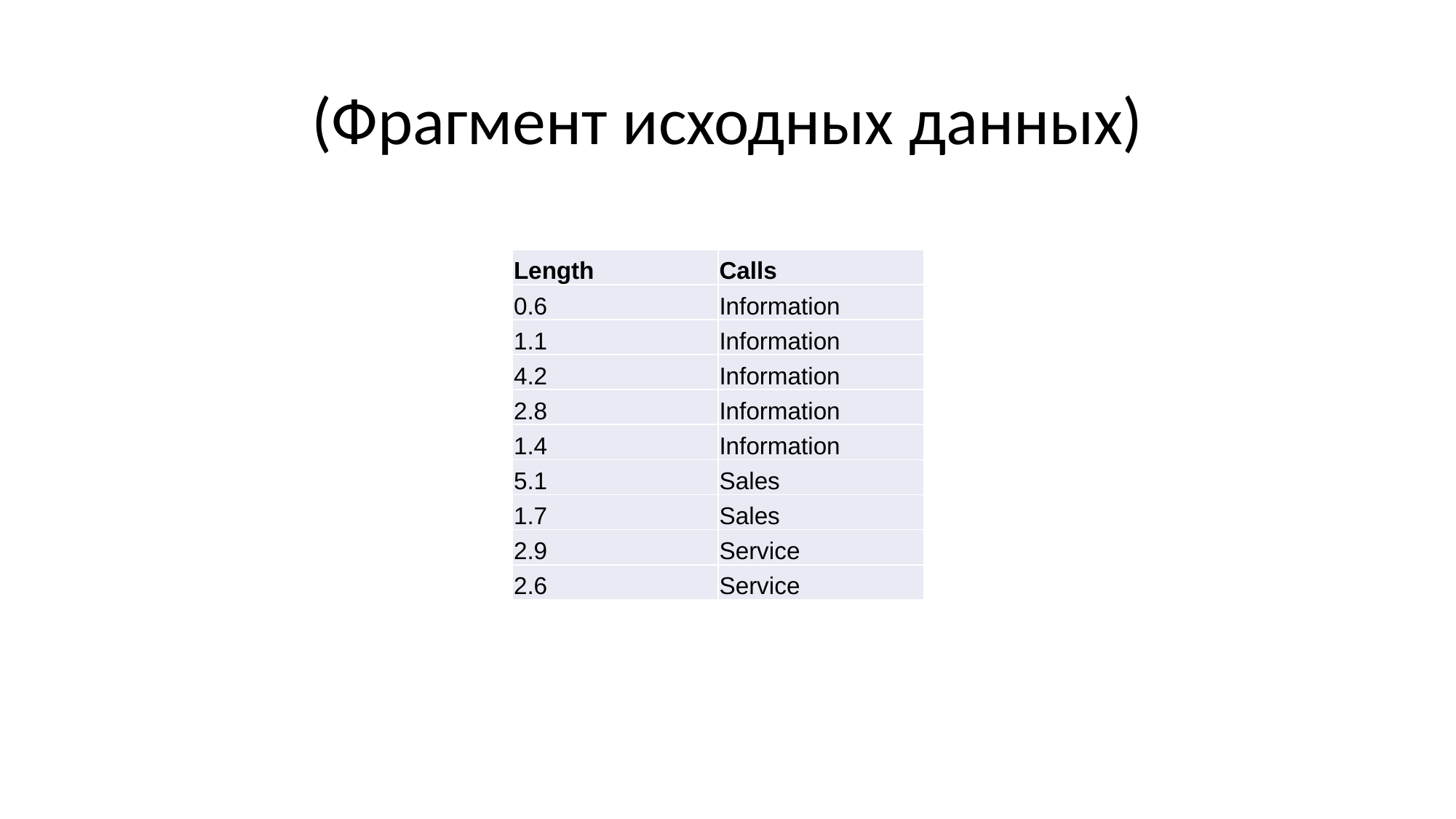

# (Фрагмент исходных данных)

| Length | Calls |
| --- | --- |
| 0.6 | Information |
| 1.1 | Information |
| 4.2 | Information |
| 2.8 | Information |
| 1.4 | Information |
| 5.1 | Sales |
| 1.7 | Sales |
| 2.9 | Service |
| 2.6 | Service |